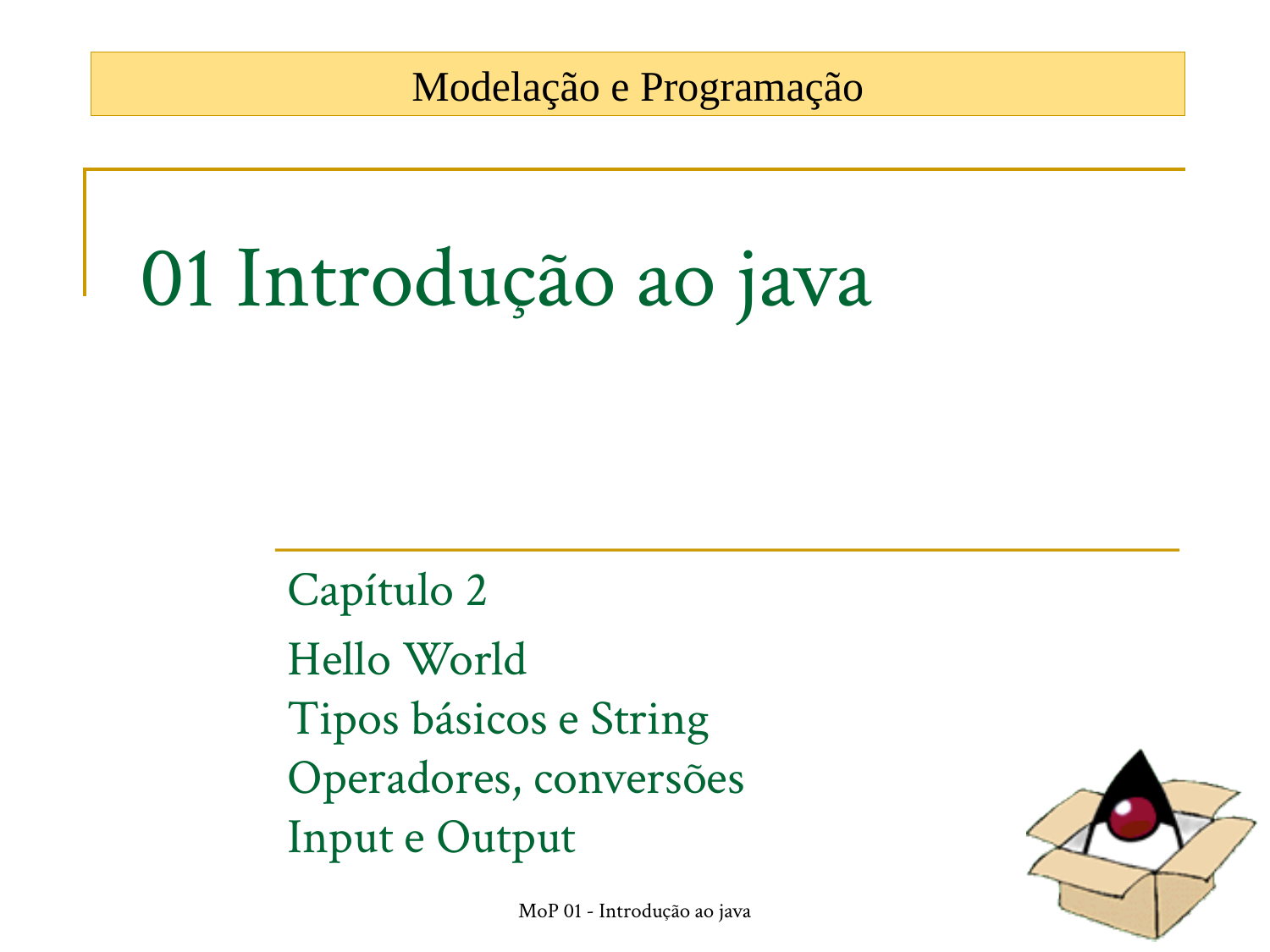

Modelação e Programação
# 01 Introdução ao java
Capítulo 2
Hello World
Tipos básicos e String
Operadores, conversões
Input e Output
MoP 01 - Introdução ao java